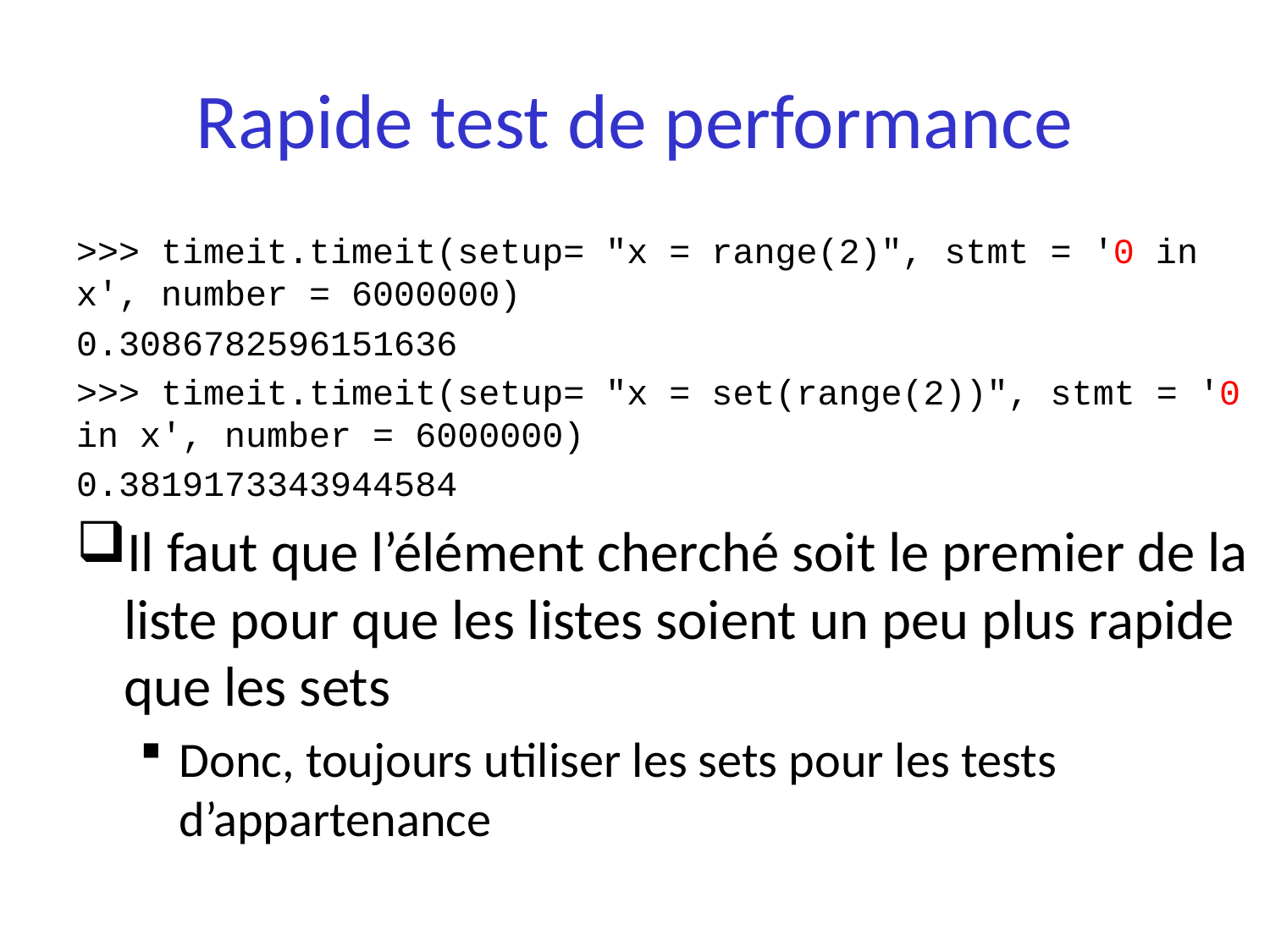

# Rapide test de performance
>>> timeit.timeit(setup= "x = range(2)", stmt = '0 in x', number = 6000000)
0.3086782596151636
>>> timeit.timeit(setup= "x = set(range(2))", stmt = '0 in x', number = 6000000)
0.3819173343944584
Il faut que l’élément cherché soit le premier de la liste pour que les listes soient un peu plus rapide que les sets
Donc, toujours utiliser les sets pour les tests d’appartenance